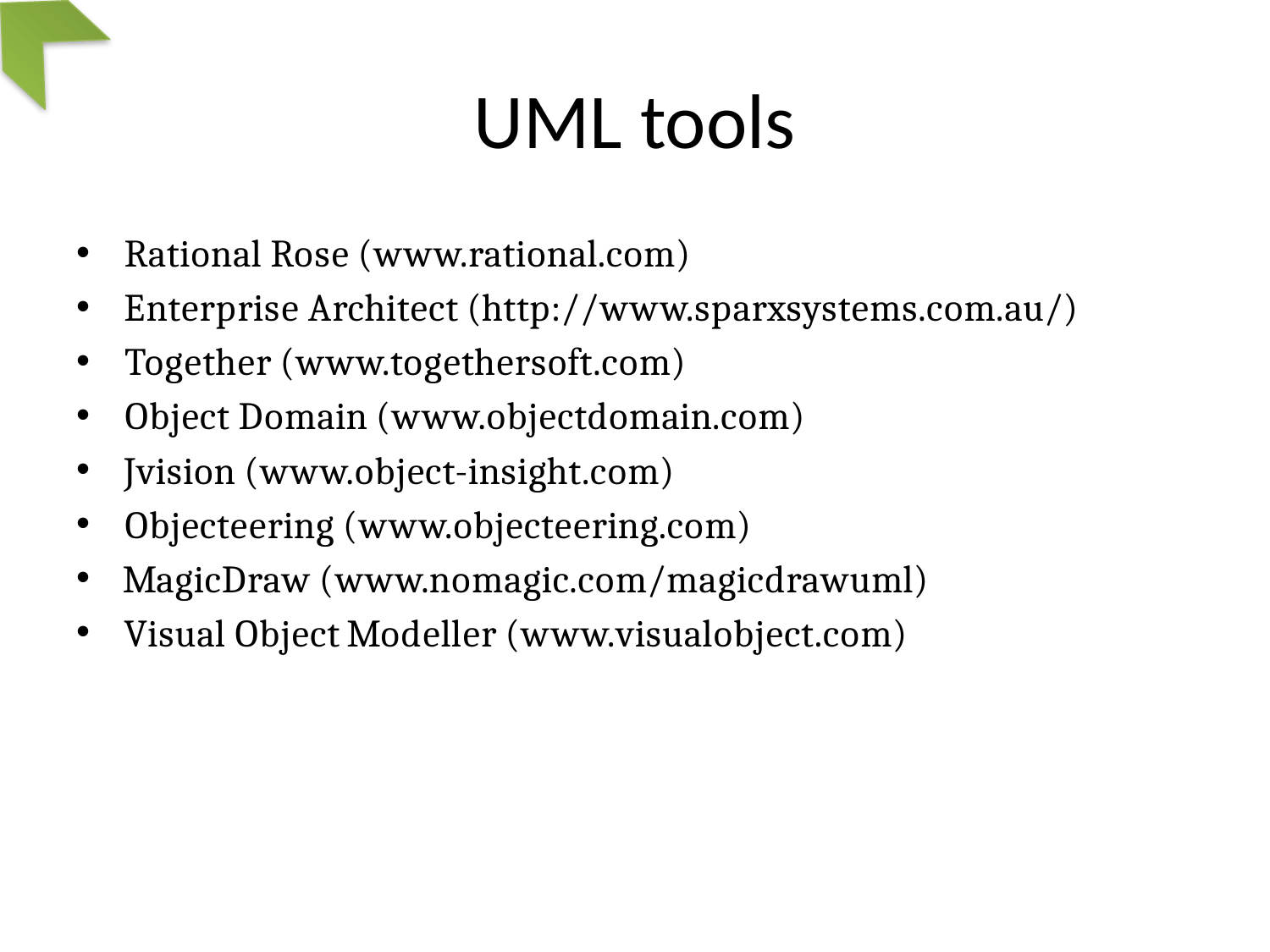

# UML tools
Rational Rose (www.rational.com)
Enterprise Architect (http://www.sparxsystems.com.au/)
Together (www.togethersoft.com)
Object Domain (www.objectdomain.com)
Jvision (www.object-insight.com)
Objecteering (www.objecteering.com)
MagicDraw (www.nomagic.com/magicdrawuml)
Visual Object Modeller (www.visualobject.com)